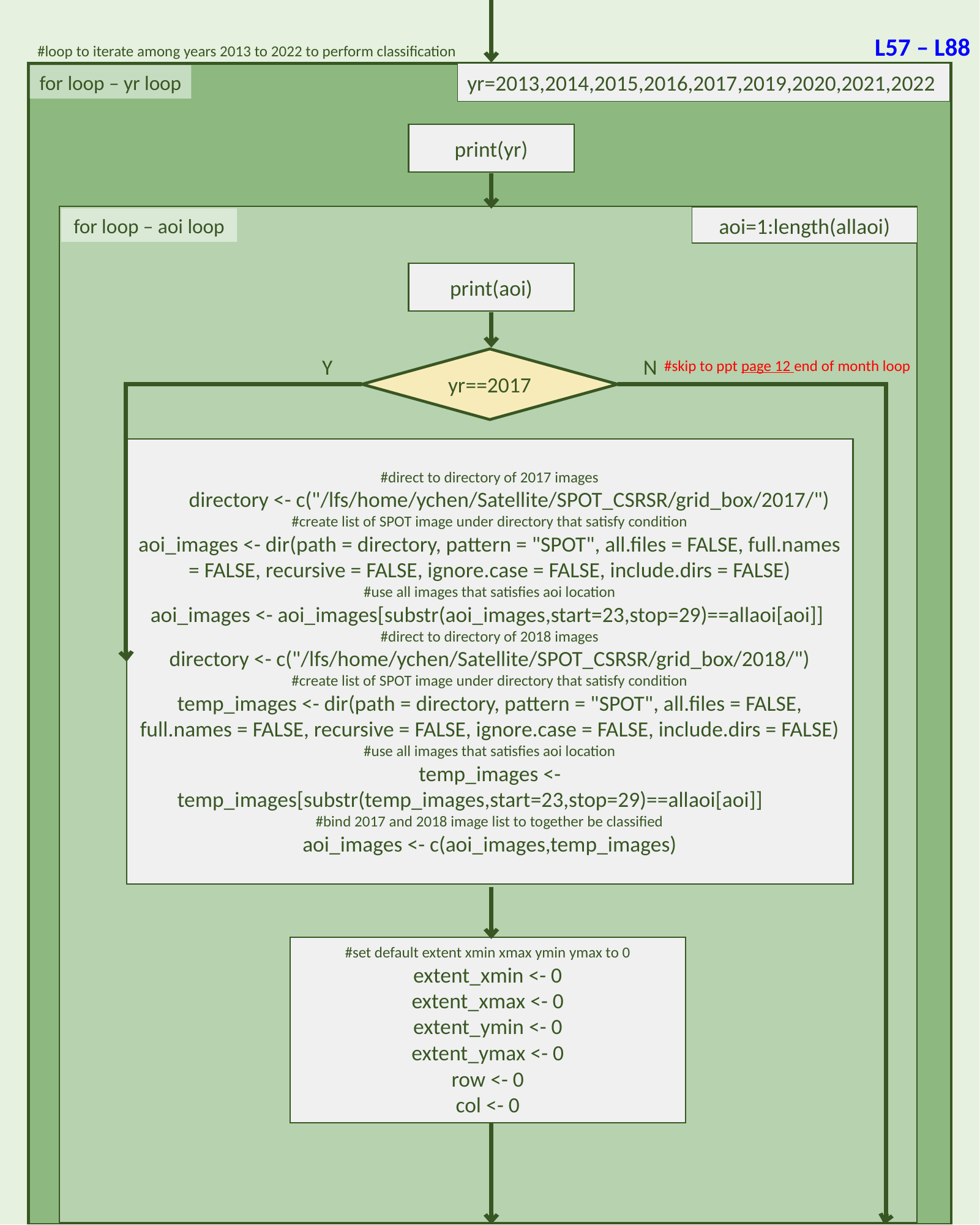

L57 – L88
#loop to iterate among years 2013 to 2022 to perform classification
yr=2013,2014,2015,2016,2017,2019,2020,2021,2022

for loop – yr loop
print(yr)

aoi=1:length(allaoi)
for loop – aoi loop
print(aoi)
N
Y
yr==2017
#skip to ppt page 12 end of month loop
#direct to directory of 2017 images
        directory <- c("/lfs/home/ychen/Satellite/SPOT_CSRSR/grid_box/2017/")
#create list of SPOT image under directory that satisfy condition
aoi_images <- dir(path = directory, pattern = "SPOT", all.files = FALSE, full.names = FALSE, recursive = FALSE, ignore.case = FALSE, include.dirs = FALSE)
#use all images that satisfies aoi location
aoi_images <- aoi_images[substr(aoi_images,start=23,stop=29)==allaoi[aoi]]
#direct to directory of 2018 images
directory <- c("/lfs/home/ychen/Satellite/SPOT_CSRSR/grid_box/2018/")
#create list of SPOT image under directory that satisfy condition
temp_images <- dir(path = directory, pattern = "SPOT", all.files = FALSE,
full.names = FALSE, recursive = FALSE, ignore.case = FALSE, include.dirs = FALSE)
#use all images that satisfies aoi location
temp_images <- temp_images[substr(temp_images,start=23,stop=29)==allaoi[aoi]]
#bind 2017 and 2018 image list to together be classified
aoi_images <- c(aoi_images,temp_images)
#set default extent xmin xmax ymin ymax to 0
extent_xmin <- 0
extent_xmax <- 0
extent_ymin <- 0
extent_ymax <- 0
row <- 0
col <- 0